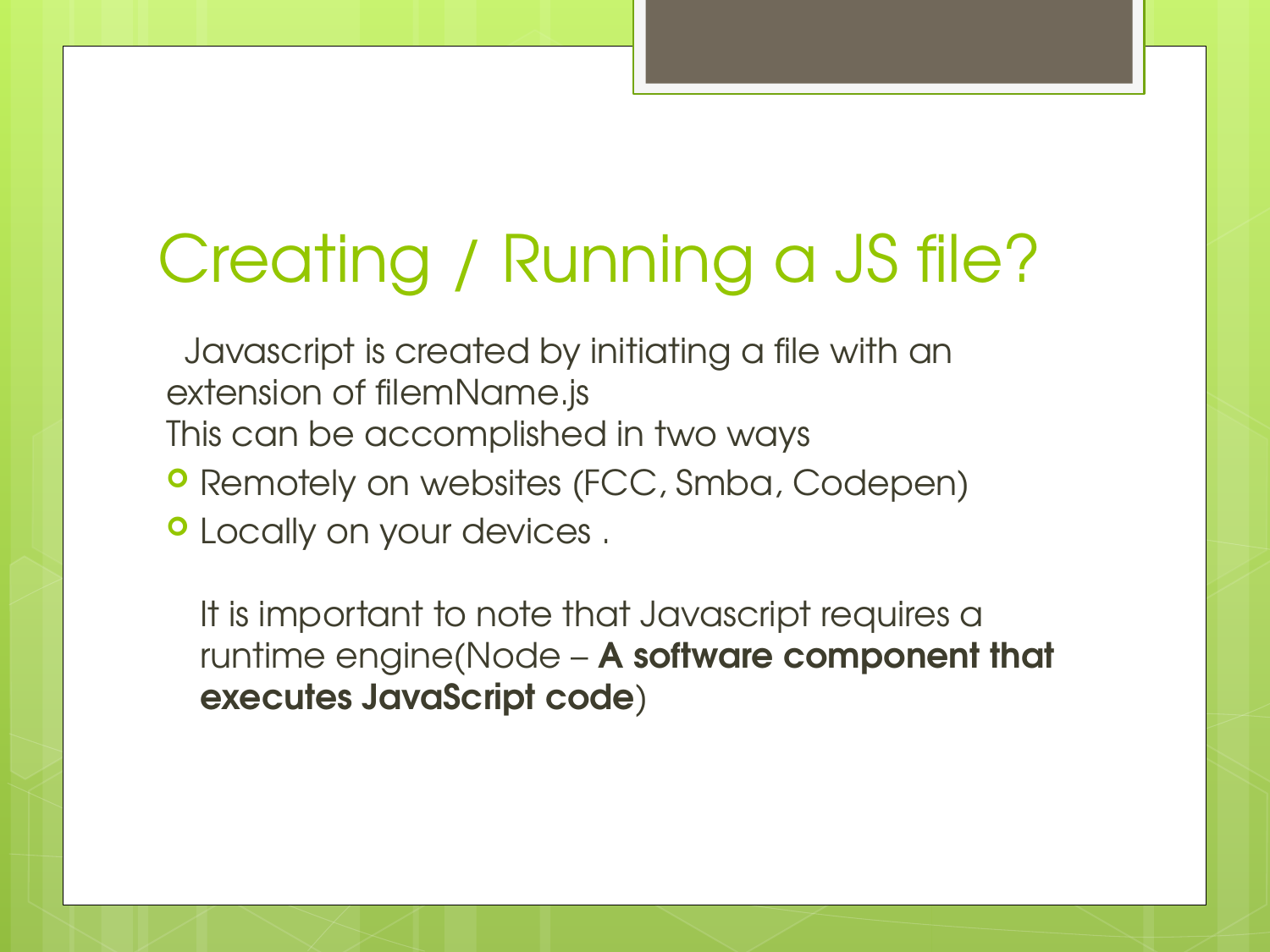

# Creating / Running a JS file?
  Javascript is created by initiating a file with an extension of filemName.js
This can be accomplished in two ways
Remotely on websites (FCC, Smba, Codepen)
Locally on your devices .
It is important to note that Javascript requires a runtime engine(Node – A software component that executes JavaScript code)